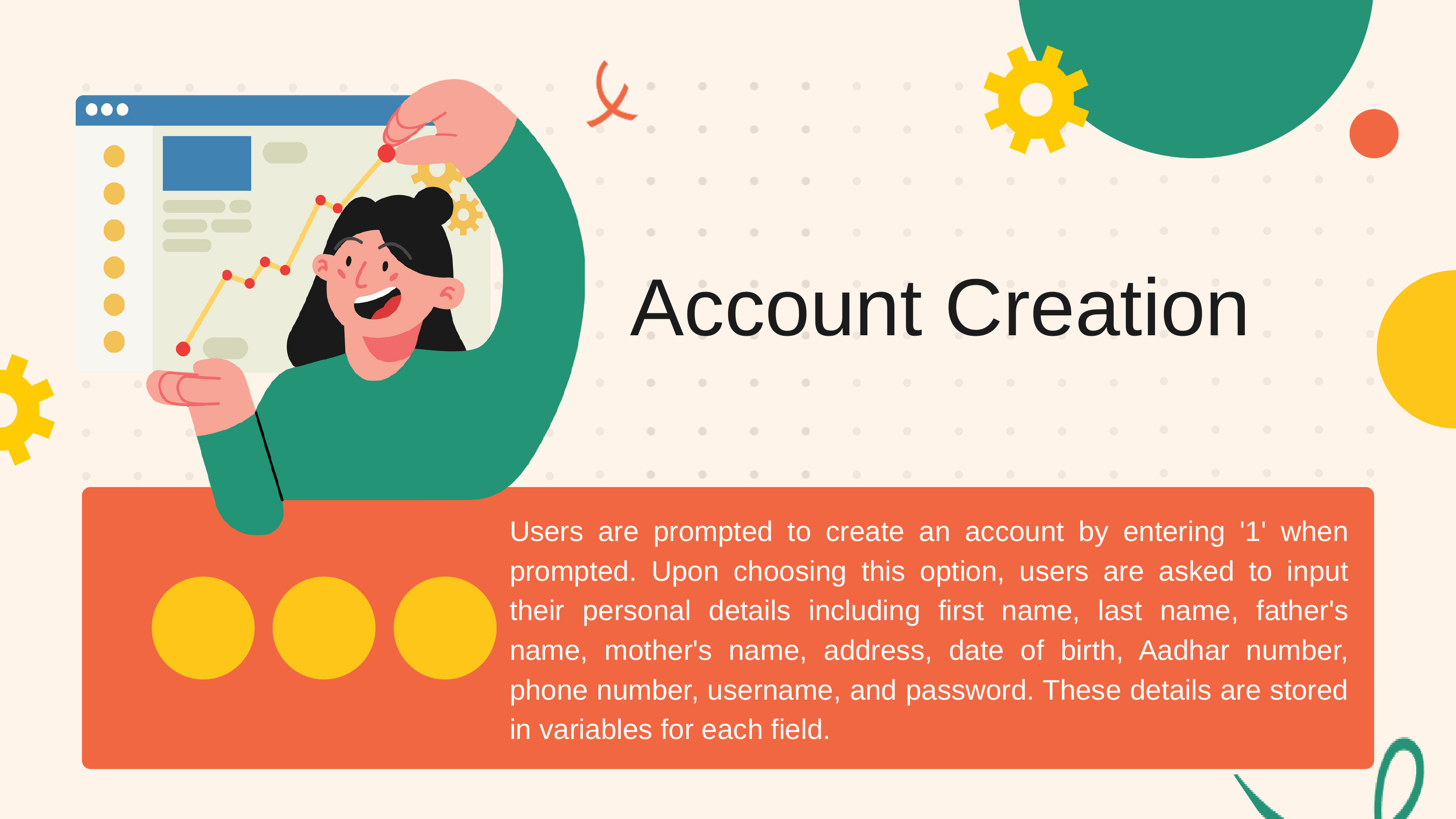

Account Creation

Users are prompted to create an account by entering '1' when prompted. Upon choosing this option, users are asked to input their personal details including first name, last name, father's name, mother's name, address, date of birth, Aadhar number, phone number, username, and password. These details are stored in variables for each field.